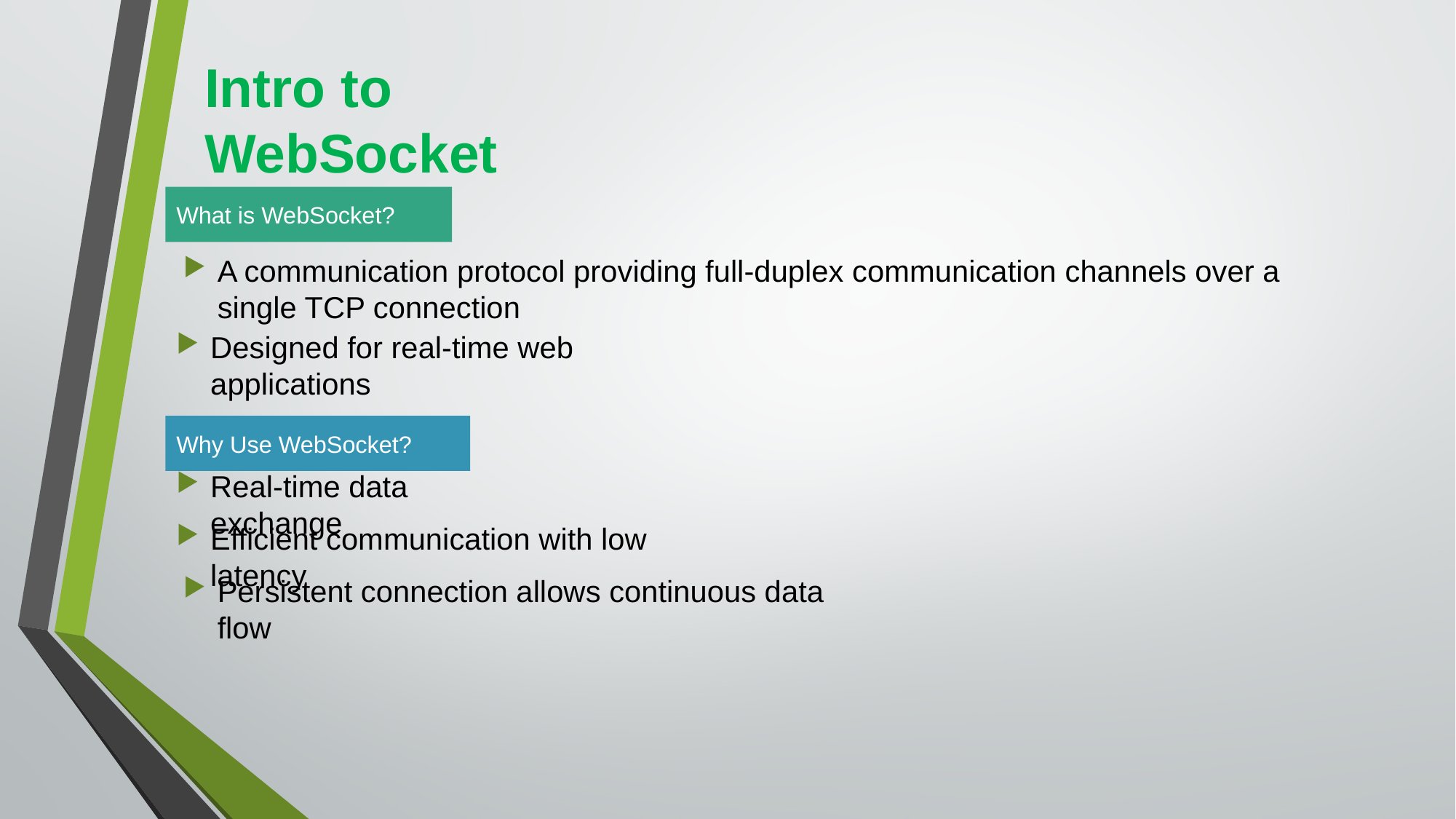

# Intro to WebSocket
What is WebSocket?
A communication protocol providing full-duplex communication channels over a single TCP connection
Designed for real-time web applications
Why Use WebSocket?
Real-time data exchange
Efficient communication with low latency
Persistent connection allows continuous data flow